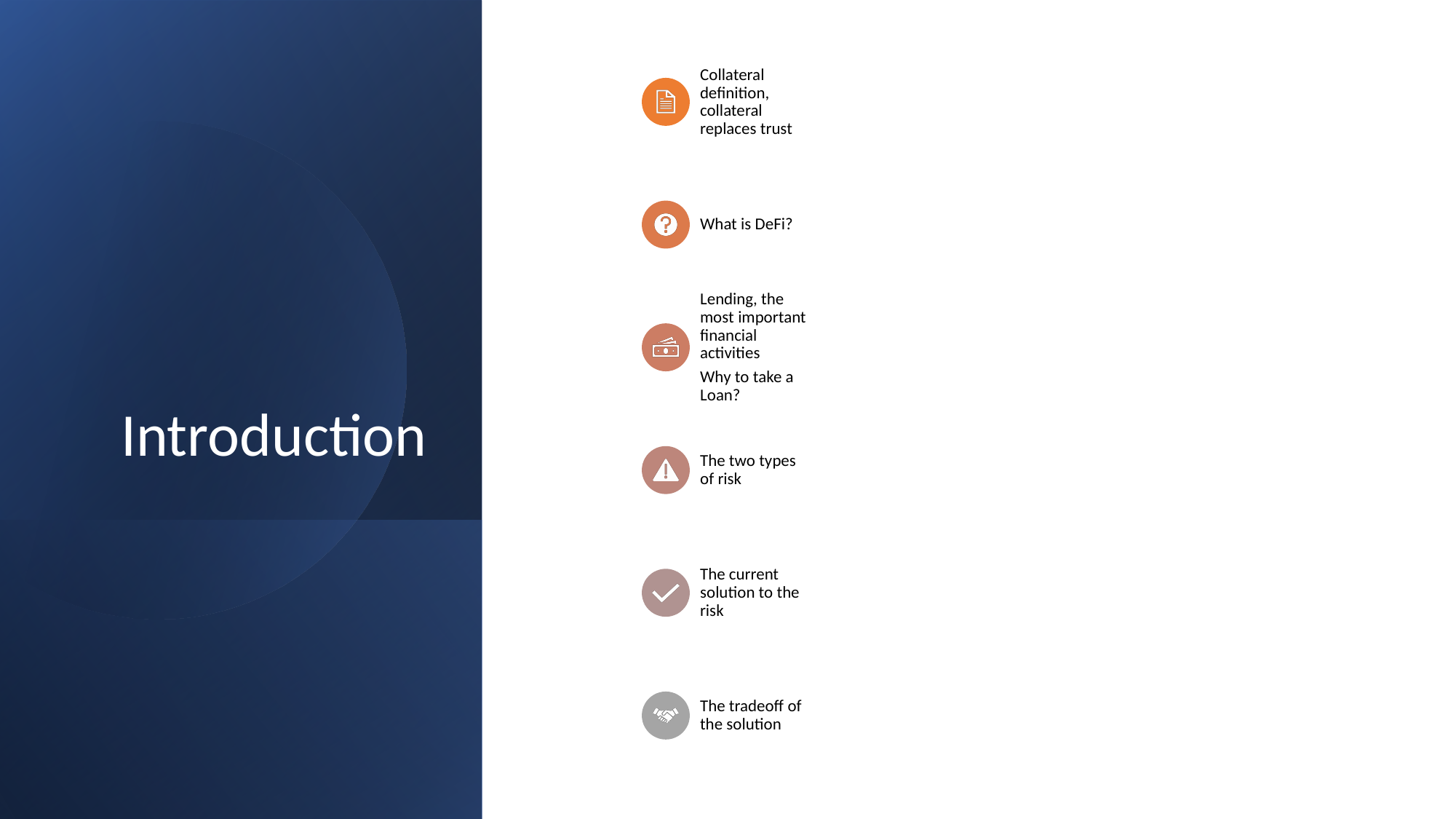

# Introduction
Collateral definition, collateral replaces trust
What is DeFi?
Lending, the most important financial activities
Why to take a Loan?
The two types of risk
The current solution to the risk
The tradeoff of the solution